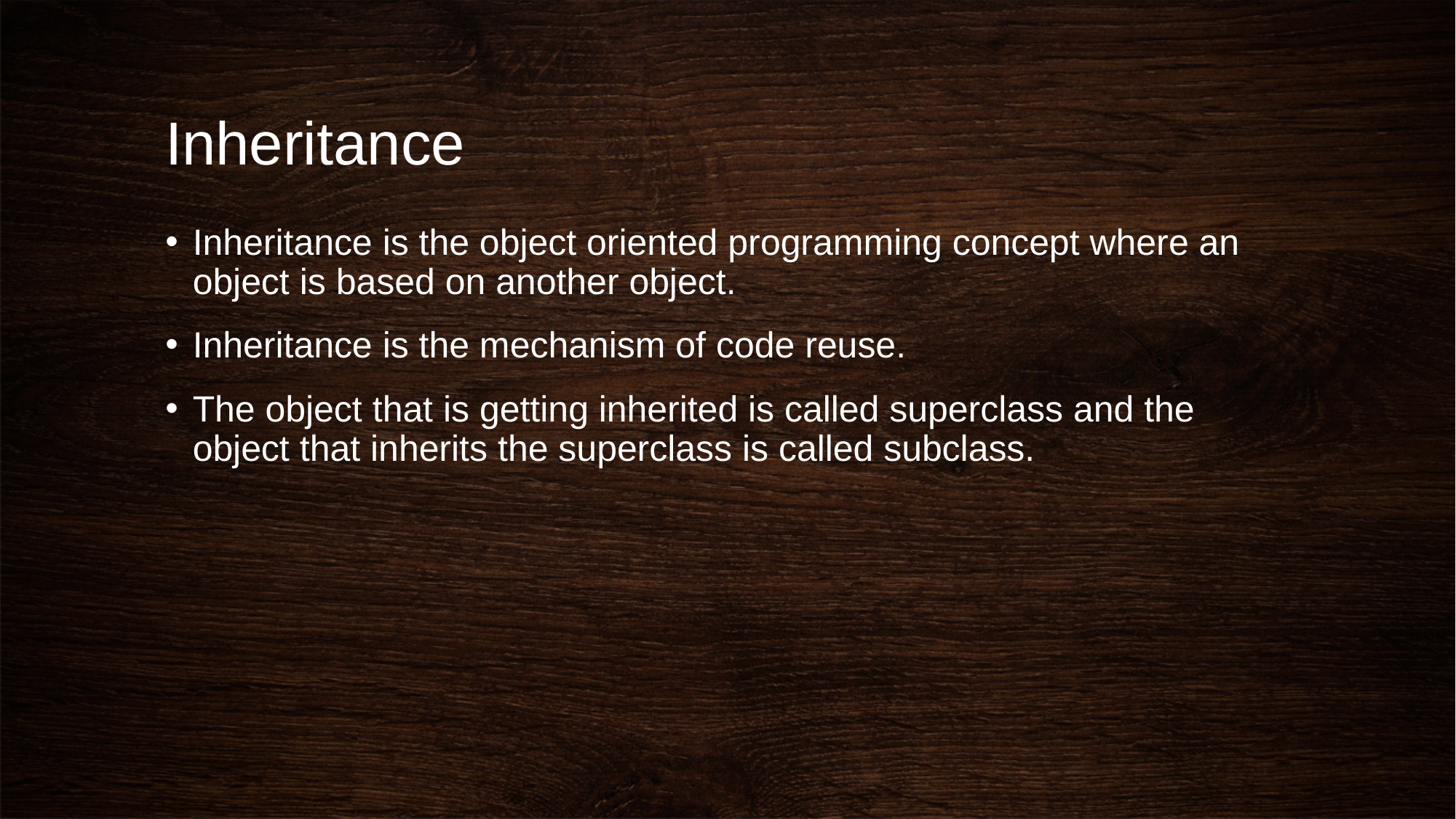

# Inheritance
Inheritance is the object oriented programming concept where an object is based on another object.
Inheritance is the mechanism of code reuse.
The object that is getting inherited is called superclass and the object that inherits the superclass is called subclass.